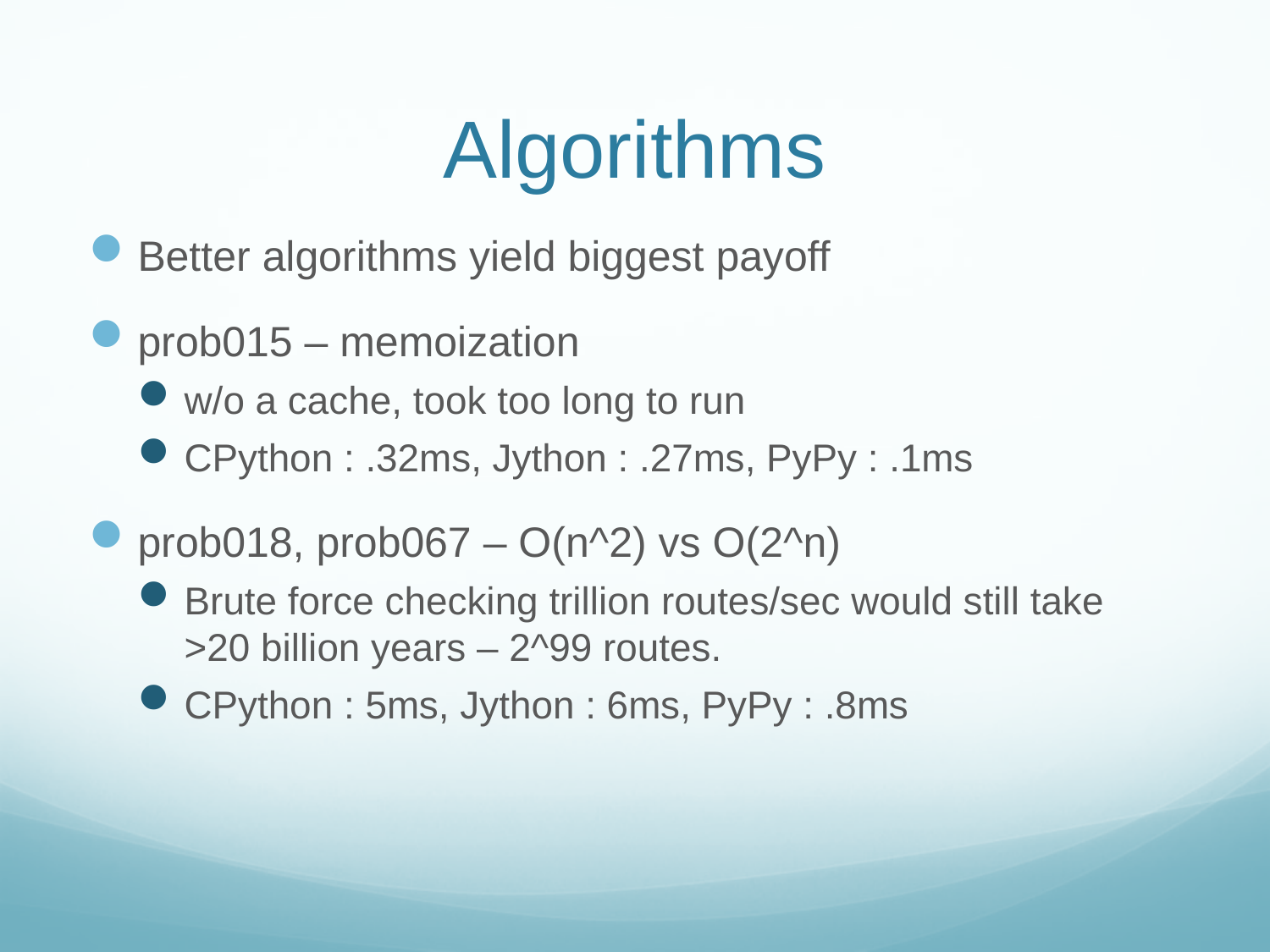

# Algorithms
Better algorithms yield biggest payoff
prob015 – memoization
w/o a cache, took too long to run
CPython : .32ms, Jython : .27ms, PyPy : .1ms
prob018, prob067 – O(n^2) vs O(2^n)
Brute force checking trillion routes/sec would still take >20 billion years – 2^99 routes.
CPython : 5ms, Jython : 6ms, PyPy : .8ms